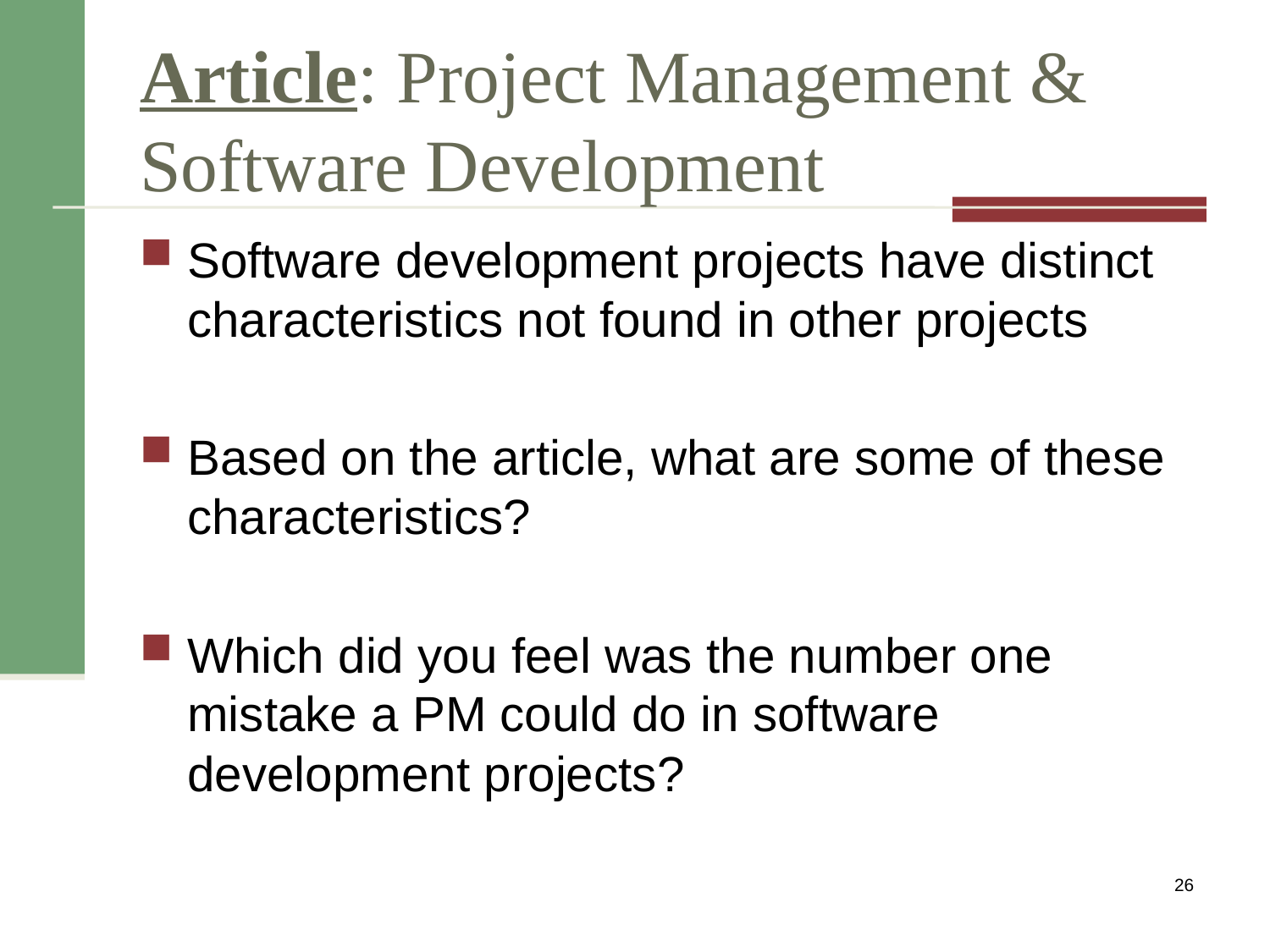

# Article: Project Management & Software Development
Software development projects have distinct characteristics not found in other projects

Based on the article, what are some of these characteristics?

Which did you feel was the number one mistake a PM could do in software development projects?
26